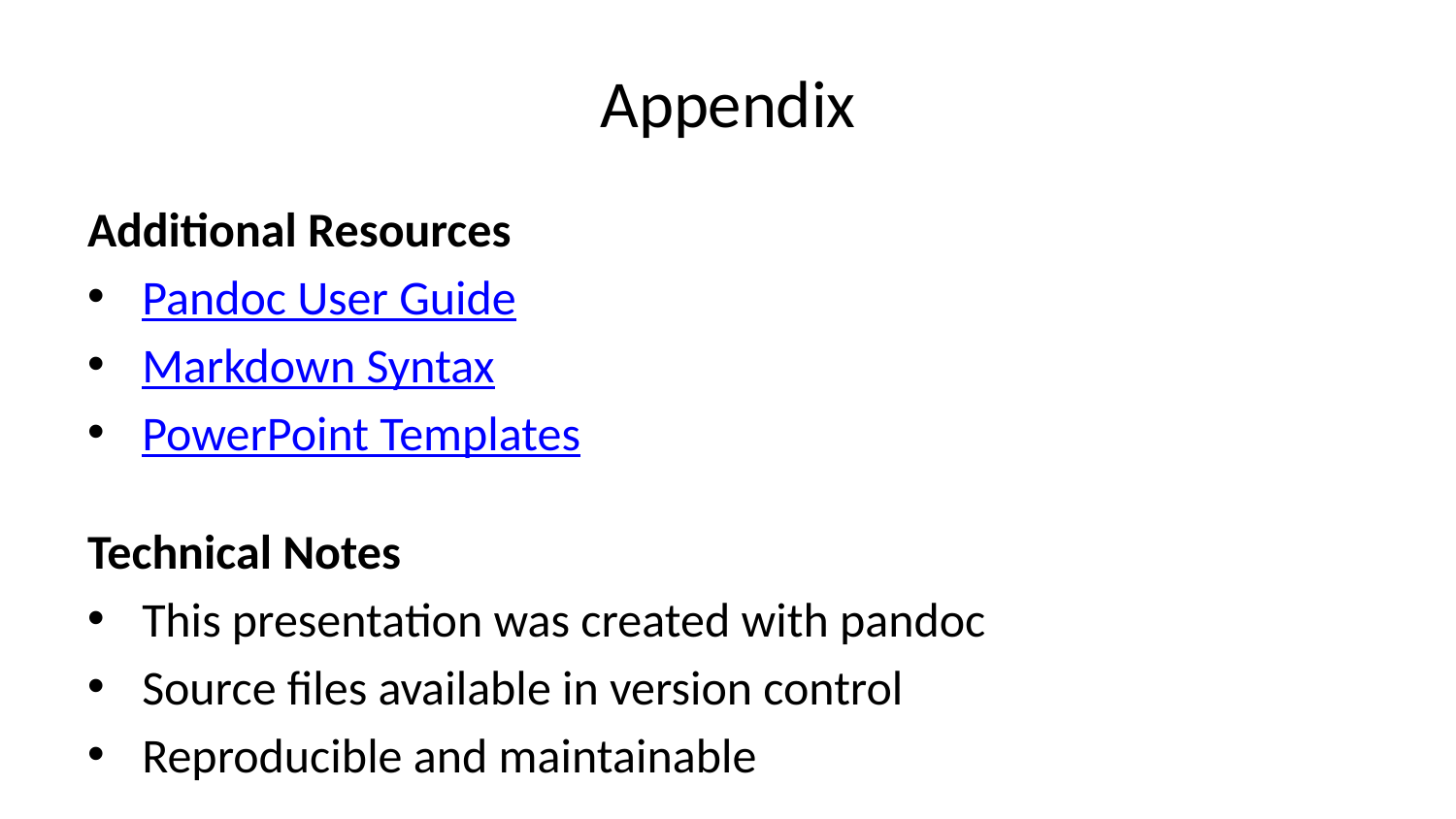

# Appendix
Additional Resources
Pandoc User Guide
Markdown Syntax
PowerPoint Templates
Technical Notes
This presentation was created with pandoc
Source files available in version control
Reproducible and maintainable